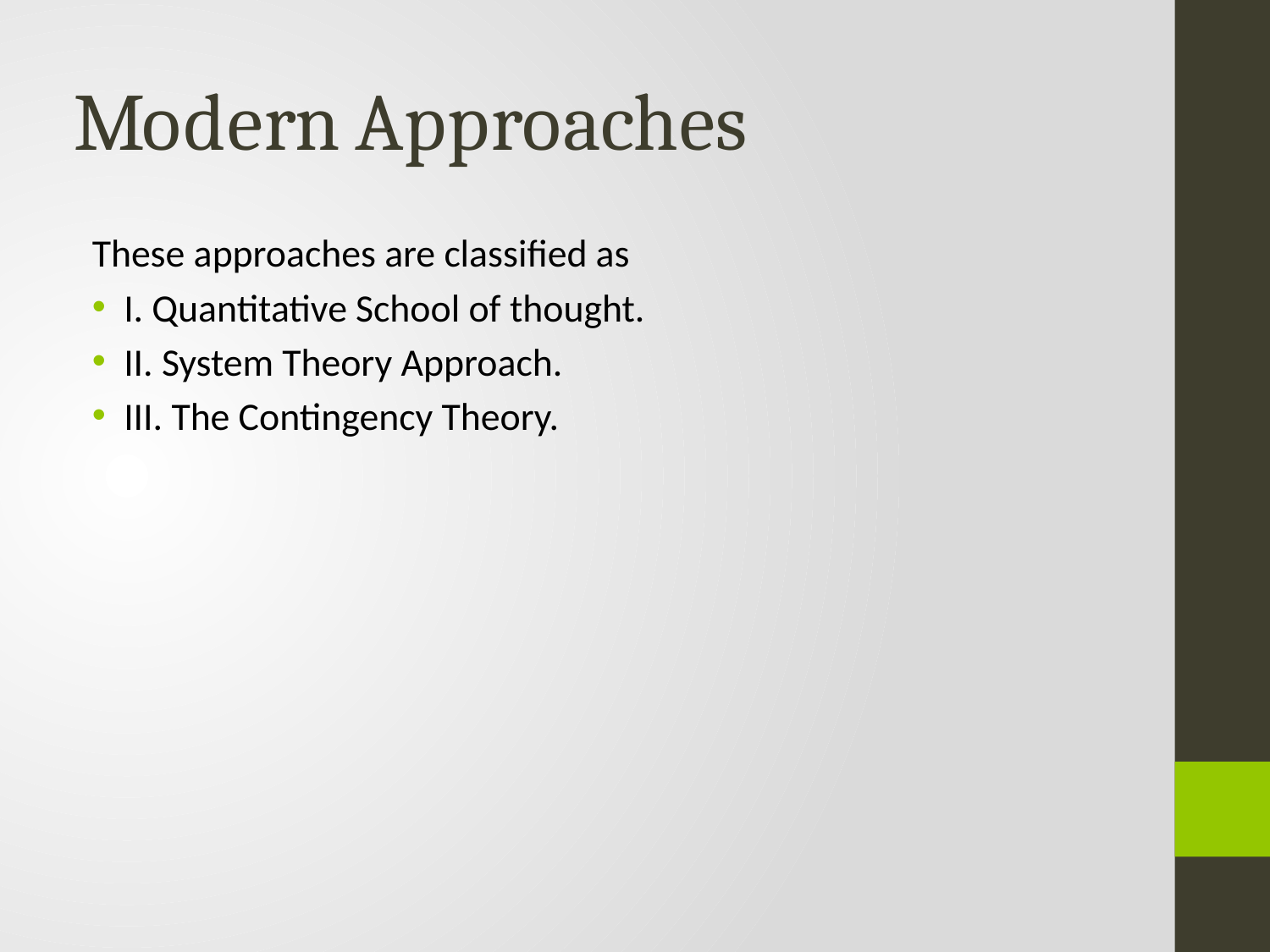

# Modern Approaches
These approaches are classified as
I. Quantitative School of thought.
II. System Theory Approach.
III. The Contingency Theory.